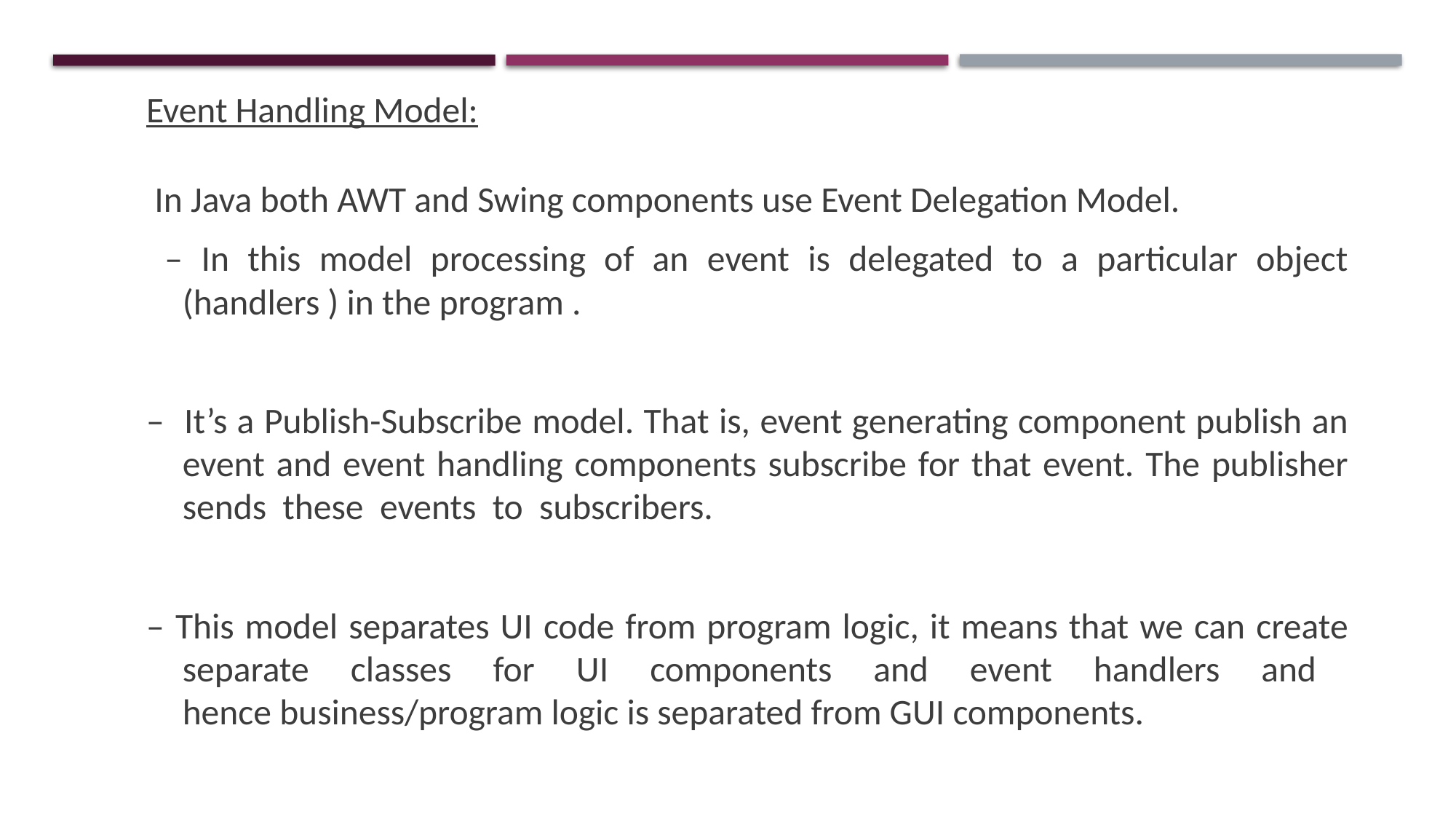

Event Handling Model:

 In Java both AWT and Swing components use Event Delegation Model.
 – In this model processing of an event is delegated to a particular object (handlers ) in the program .

–  It’s a Publish-Subscribe model. That is, event generating component publish an event and event handling components subscribe for that event. The publisher sends  these  events  to  subscribers.

– This model separates UI code from program logic, it means that we can create separate    classes    for    UI    components    and    event    handlers    and    hence business/program logic is separated from GUI components.